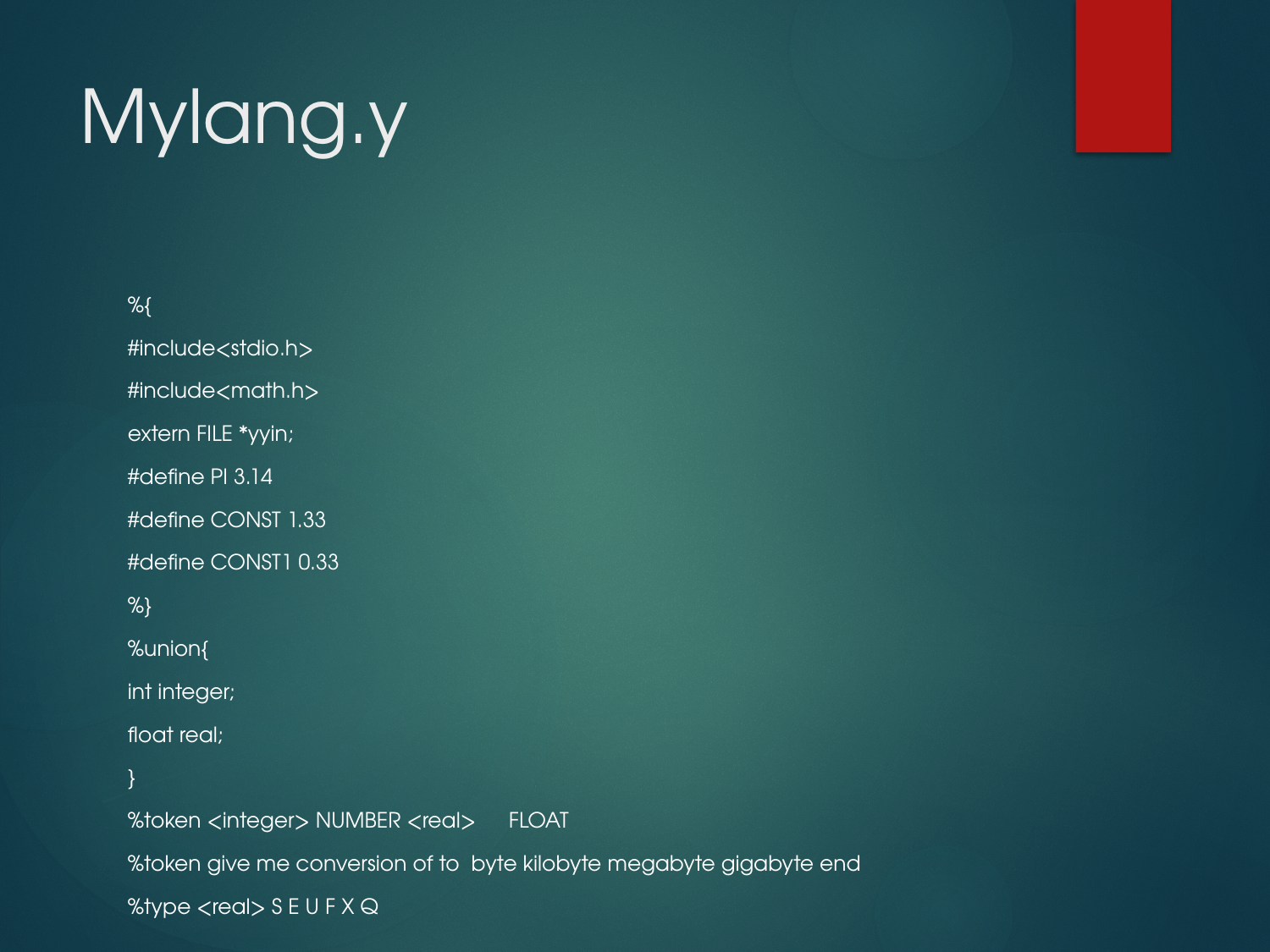

# Mylang.y
%{
#include<stdio.h>
#include<math.h>
extern FILE *yyin;
#define PI 3.14
#define CONST 1.33
#define CONST1 0.33
%}
%union{
int integer;
float real;
}
%token <integer> NUMBER <real>	FLOAT
%token give me conversion of to  byte kilobyte megabyte gigabyte end
%type <real> S E U F X Q